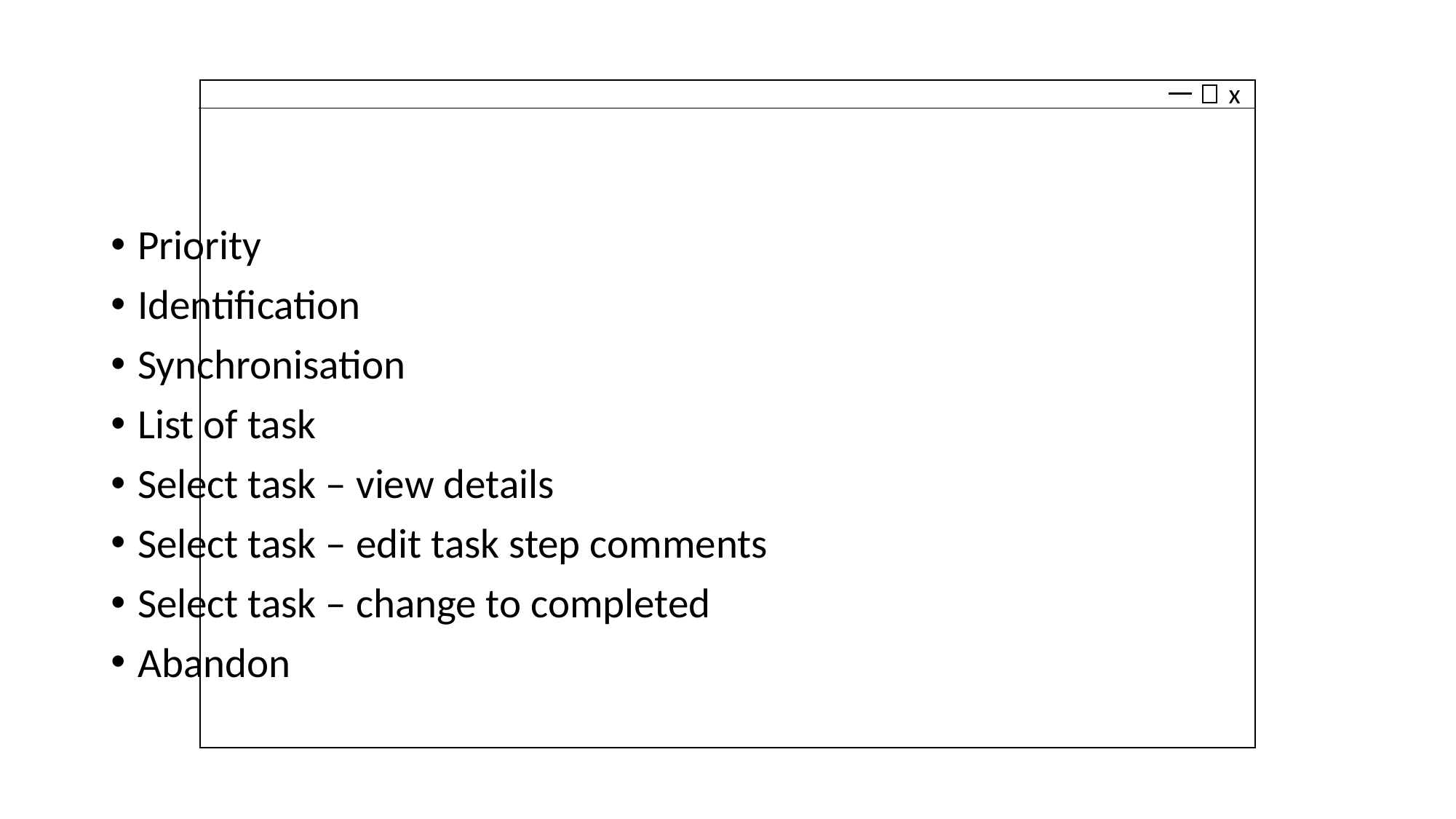

x

Priority
Identification
Synchronisation
List of task
Select task – view details
Select task – edit task step comments
Select task – change to completed
Abandon